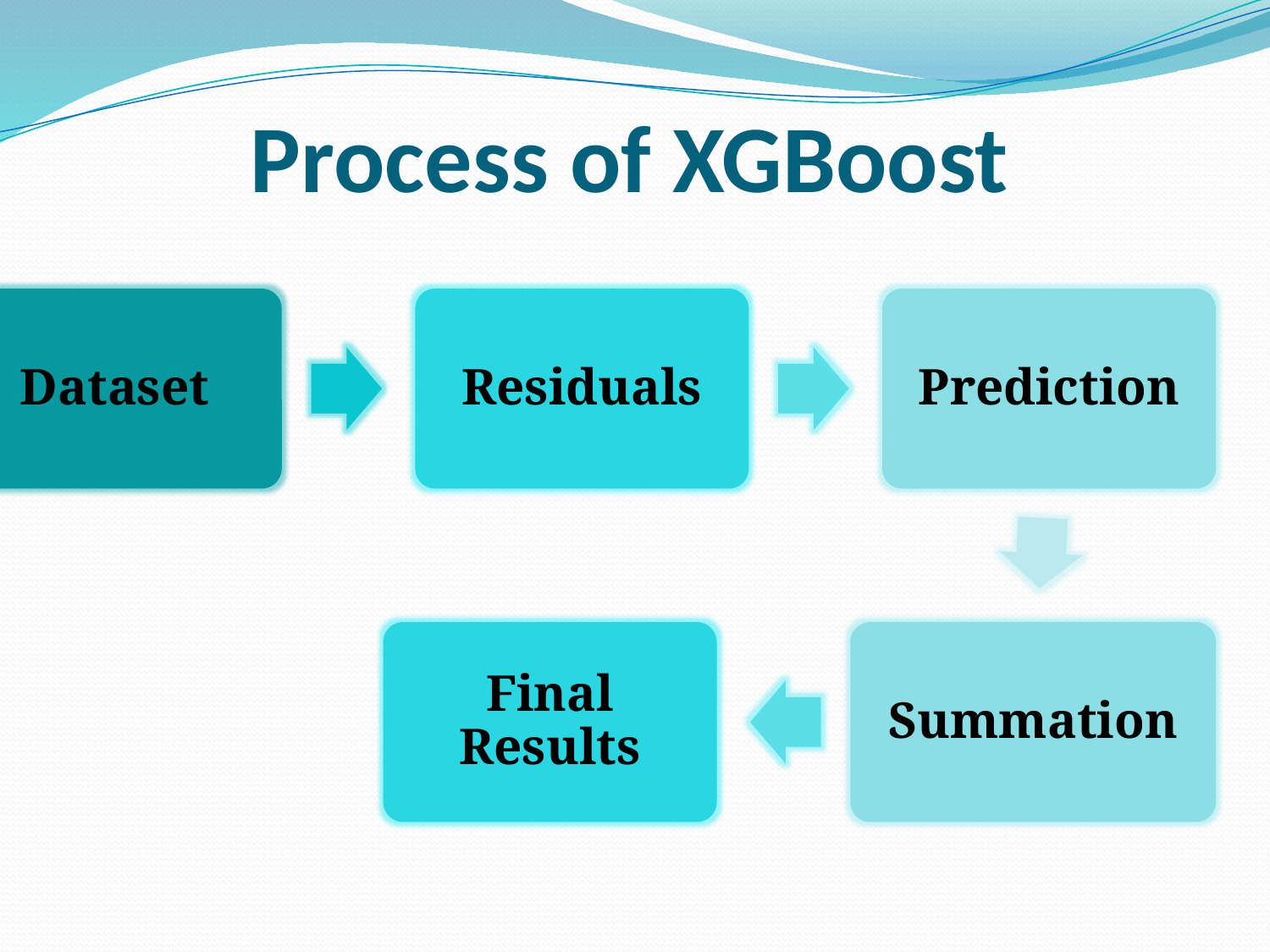

# Process of XGBoost
Dataset

Residuals

Prediction

Summation

Final Results